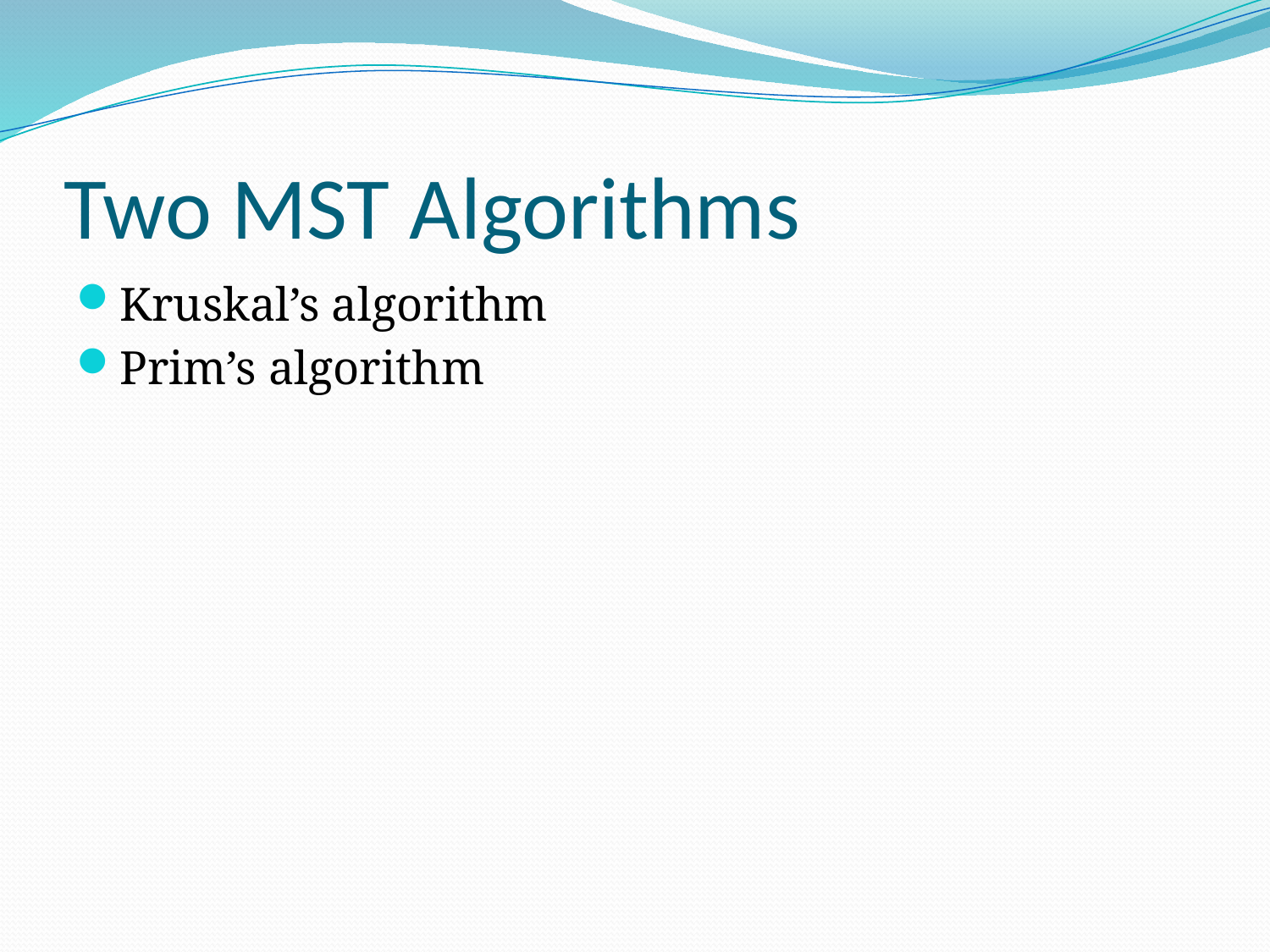

# Two MST Algorithms
Kruskal’s algorithm
Prim’s algorithm